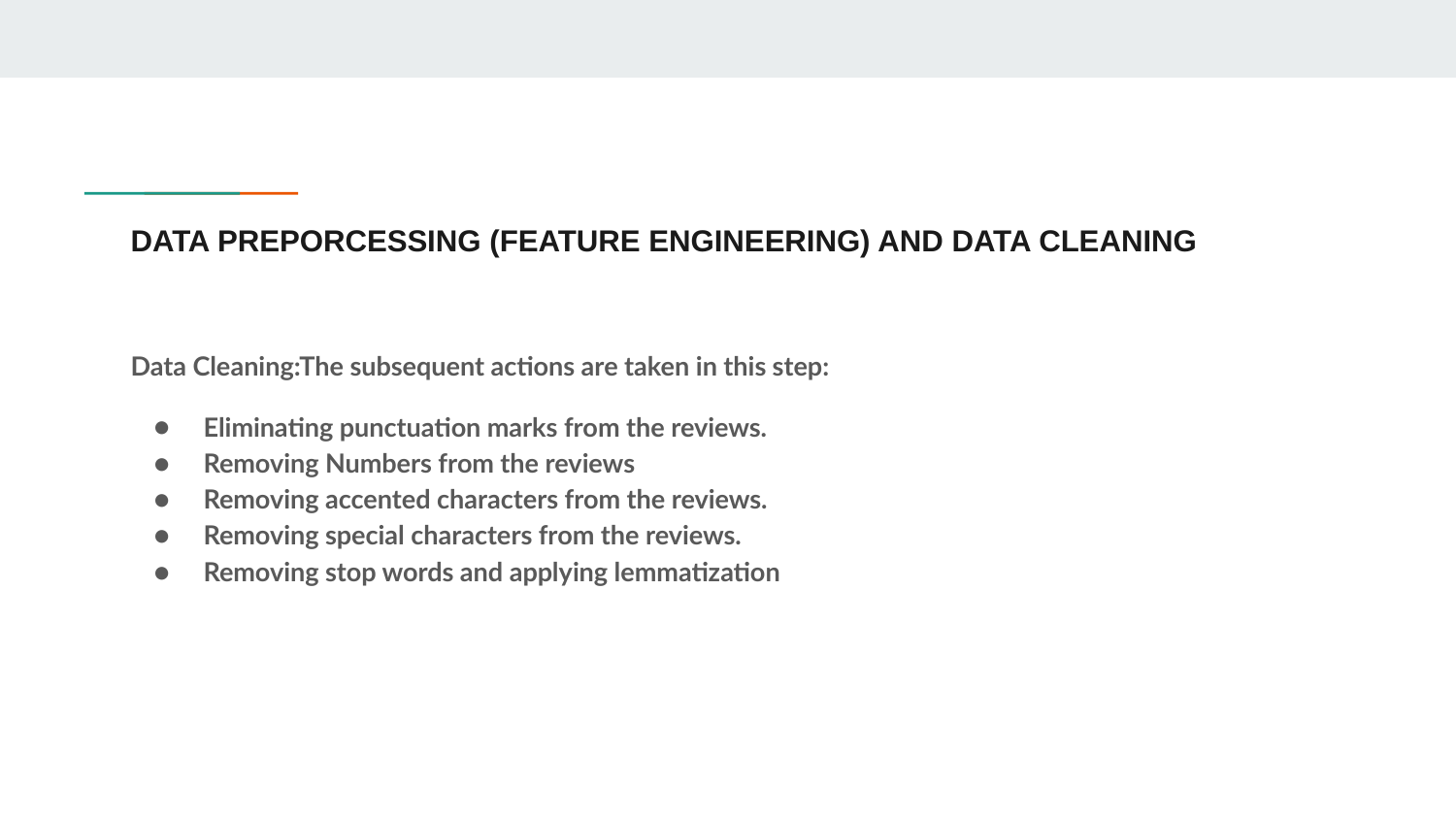

# DATA PREPORCESSING (FEATURE ENGINEERING) AND DATA CLEANING

Data Cleaning:The subsequent actions are taken in this step:
Eliminating punctuation marks from the reviews.
Removing Numbers from the reviews
Removing accented characters from the reviews.
Removing special characters from the reviews.
Removing stop words and applying lemmatization